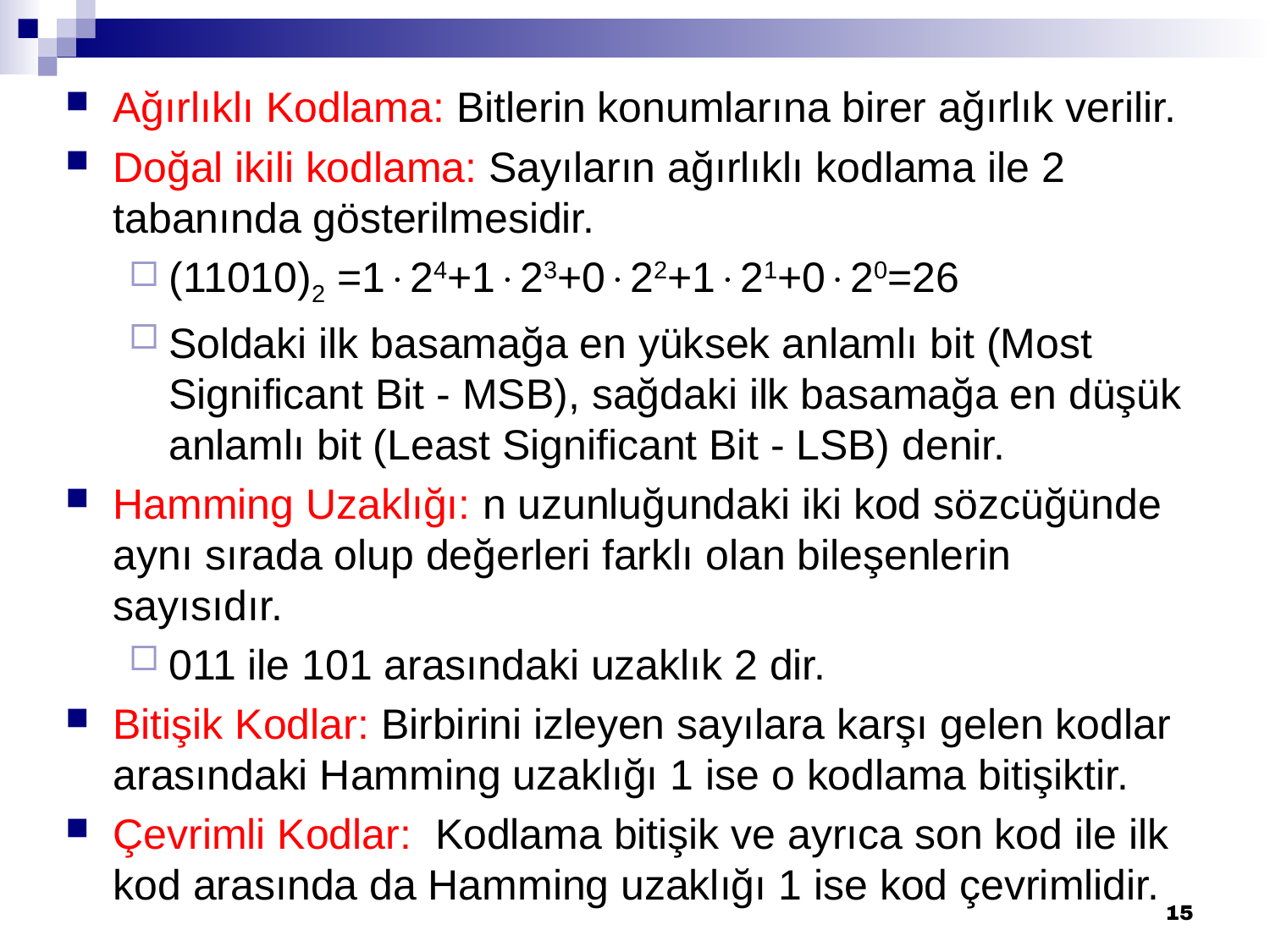

Ağırlıklı Kodlama: Bitlerin konumlarına birer ağırlık verilir.
Doğal ikili kodlama: Sayıların ağırlıklı kodlama ile 2 tabanında gösterilmesidir.
(11010)2 =1⋅24+1⋅23+0⋅22+1⋅21+0⋅20=26
Soldaki ilk basamağa en yüksek anlamlı bit (Most Significant Bit - MSB), sağdaki ilk basamağa en düşük anlamlı bit (Least Significant Bit - LSB) denir.
Hamming Uzaklığı: n uzunluğundaki iki kod sözcüğünde aynı sırada olup değerleri farklı olan bileşenlerin sayısıdır.
011 ile 101 arasındaki uzaklık 2 dir.
Bitişik Kodlar: Birbirini izleyen sayılara karşı gelen kodlar arasındaki Hamming uzaklığı 1 ise o kodlama bitişiktir.
Çevrimli Kodlar:  Kodlama bitişik ve ayrıca son kod ile ilk kod arasında da Hamming uzaklığı 1 ise kod çevrimlidir.
15